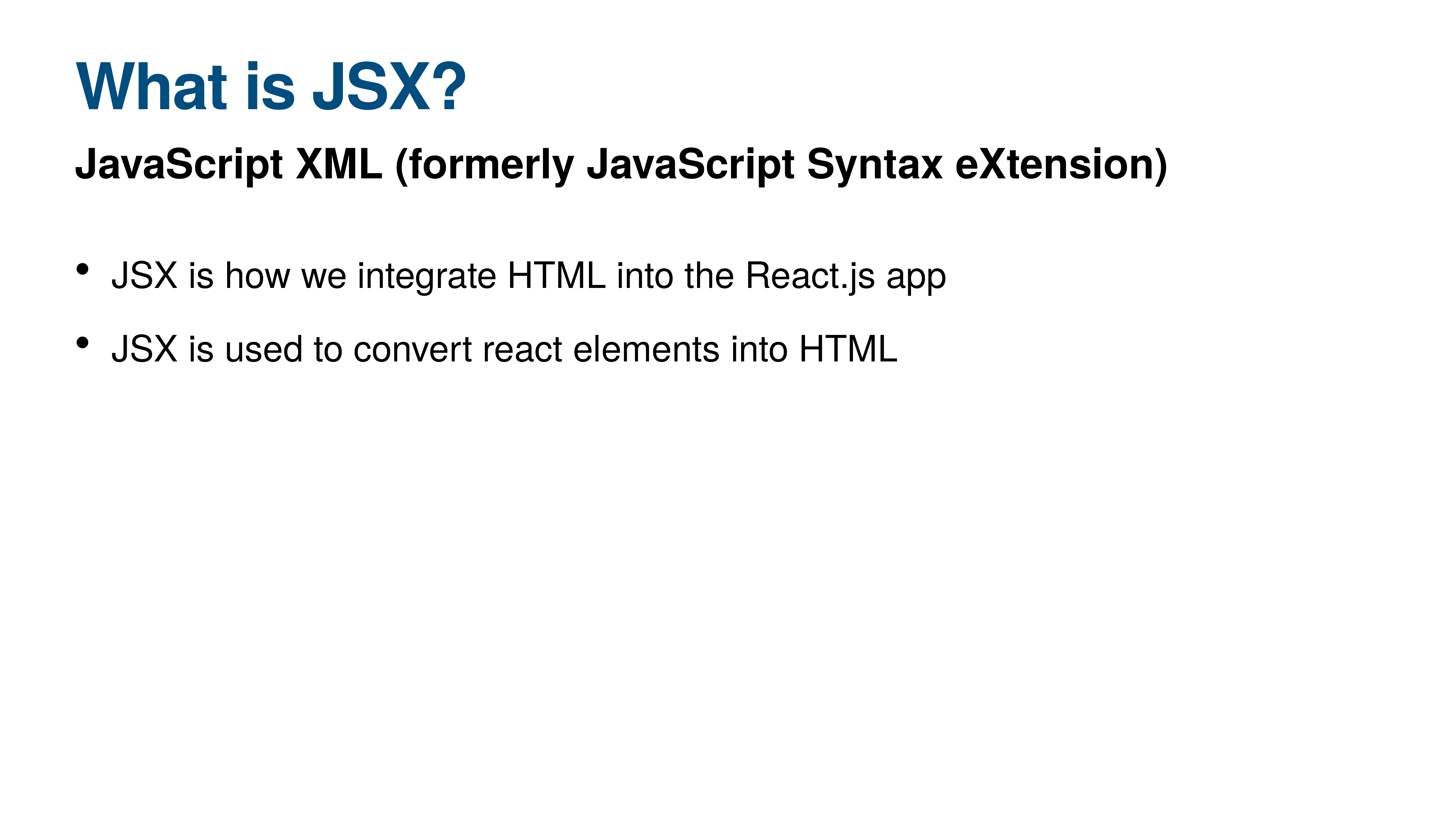

# What is JSX?
JavaScript XML (formerly JavaScript Syntax eXtension)
JSX is how we integrate HTML into the React.js app
JSX is used to convert react elements into HTML